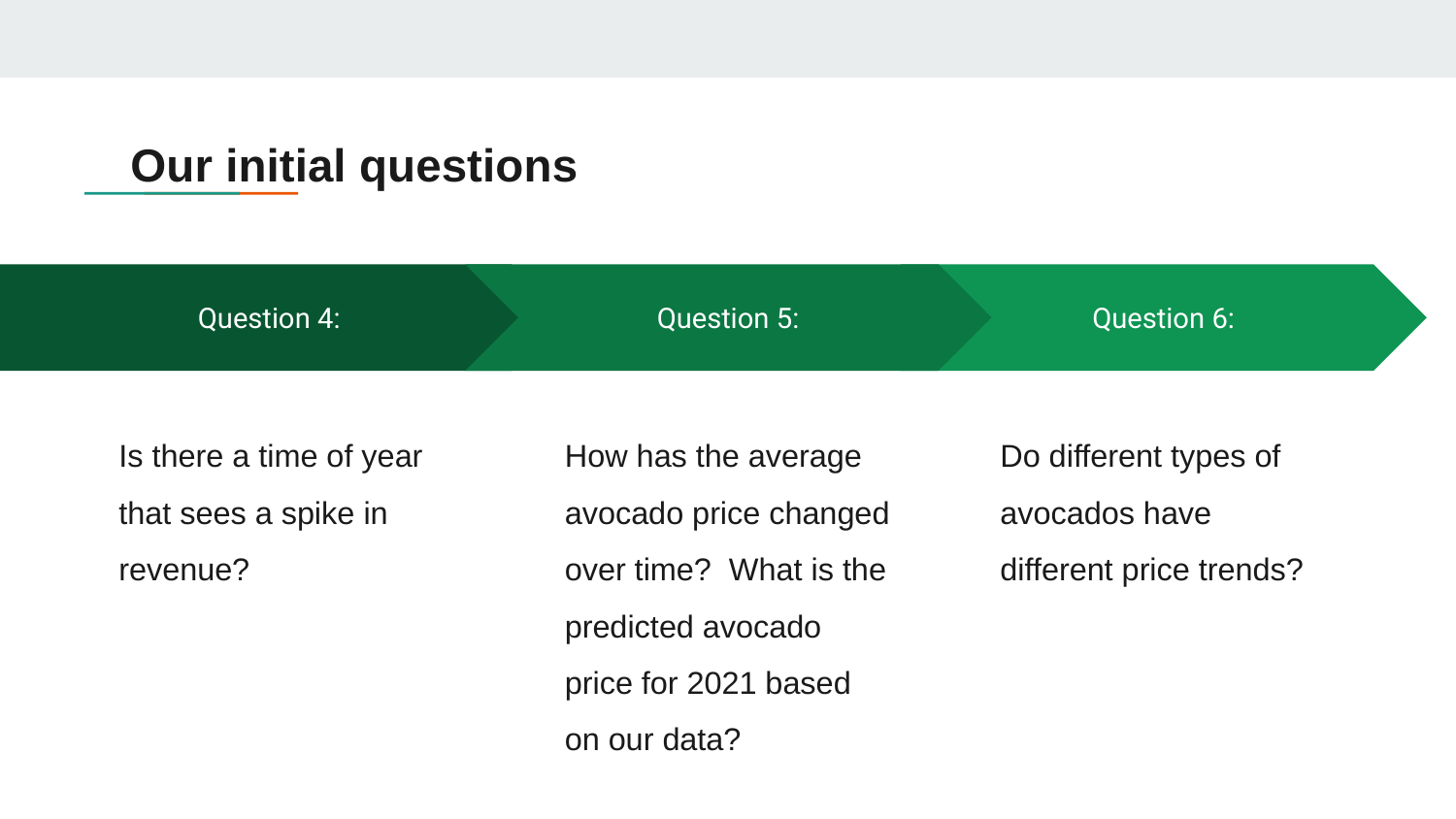

# Our initial questions
Question 5:
How has the average avocado price changed over time?  What is the predicted avocado price for 2021 based on our data?

Question 6:
Do different types of avocados have different price trends?
Question 4:
Is there a time of year that sees a spike in revenue?